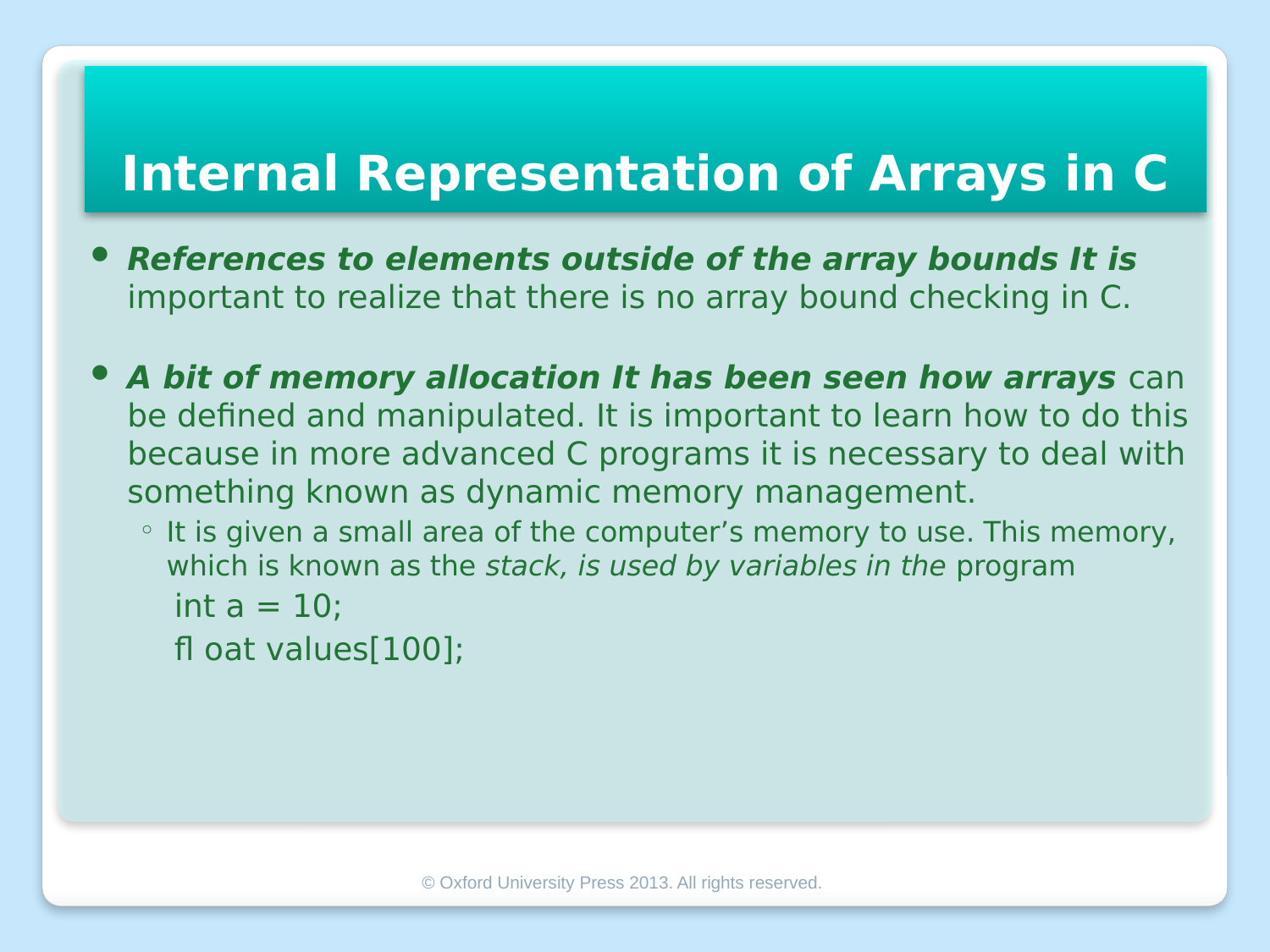

# Internal Representation of Arrays in C
References to elements outside of the array bounds It is important to realize that there is no array bound checking in C.
A bit of memory allocation It has been seen how arrays can be defined and manipulated. It is important to learn how to do this because in more advanced C programs it is necessary to deal with something known as dynamic memory management.
It is given a small area of the computer’s memory to use. This memory, which is known as the stack, is used by variables in the program
int a = 10;
fl oat values[100];
© Oxford University Press 2013. All rights reserved.